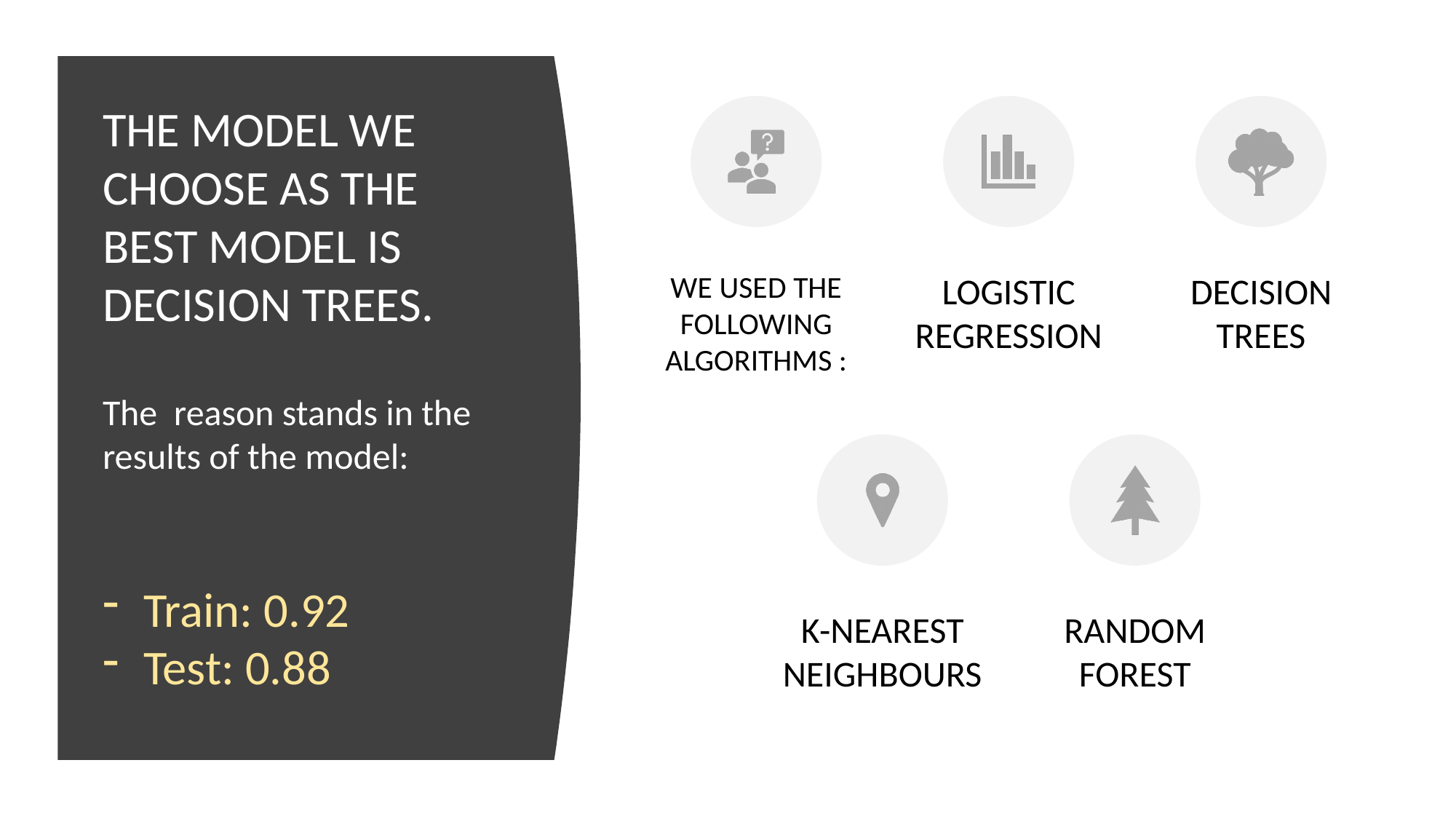

We used the following algorithms :
Logistic Regression
Decision Trees
K-Nearest Neighbours
Random Forest

THE MODEL WE CHOOSE AS THE BEST MODEL IS DECISION TREES.

The  reason stands in the results of the model:

Train: 0.92
Test: 0.88